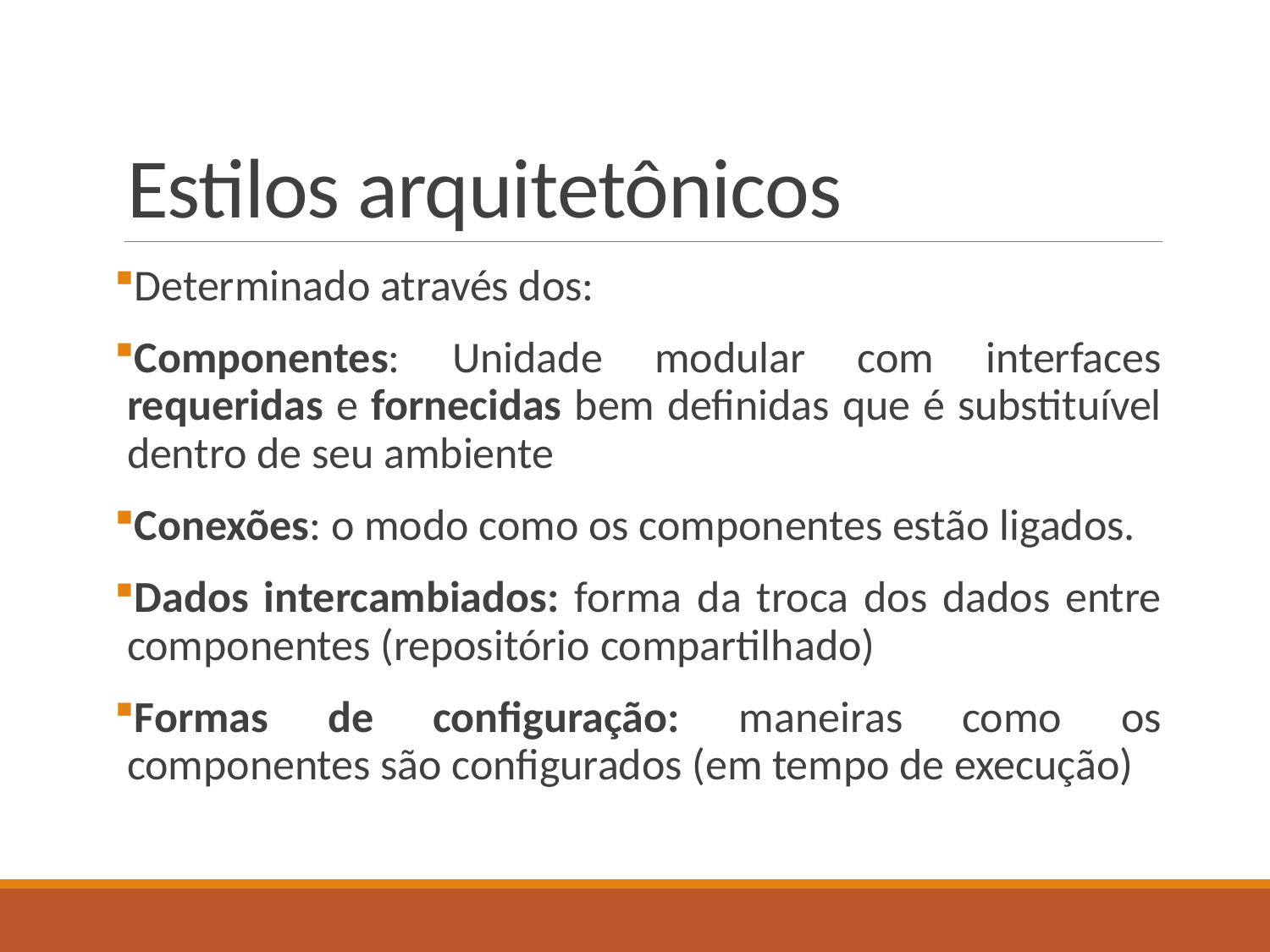

# Estilos arquitetônicos
Determinado através dos:
Componentes: Unidade modular com interfaces requeridas e fornecidas bem definidas que é substituível dentro de seu ambiente
Conexões: o modo como os componentes estão ligados.
Dados intercambiados: forma da troca dos dados entre componentes (repositório compartilhado)
Formas de configuração: maneiras como os componentes são configurados (em tempo de execução)